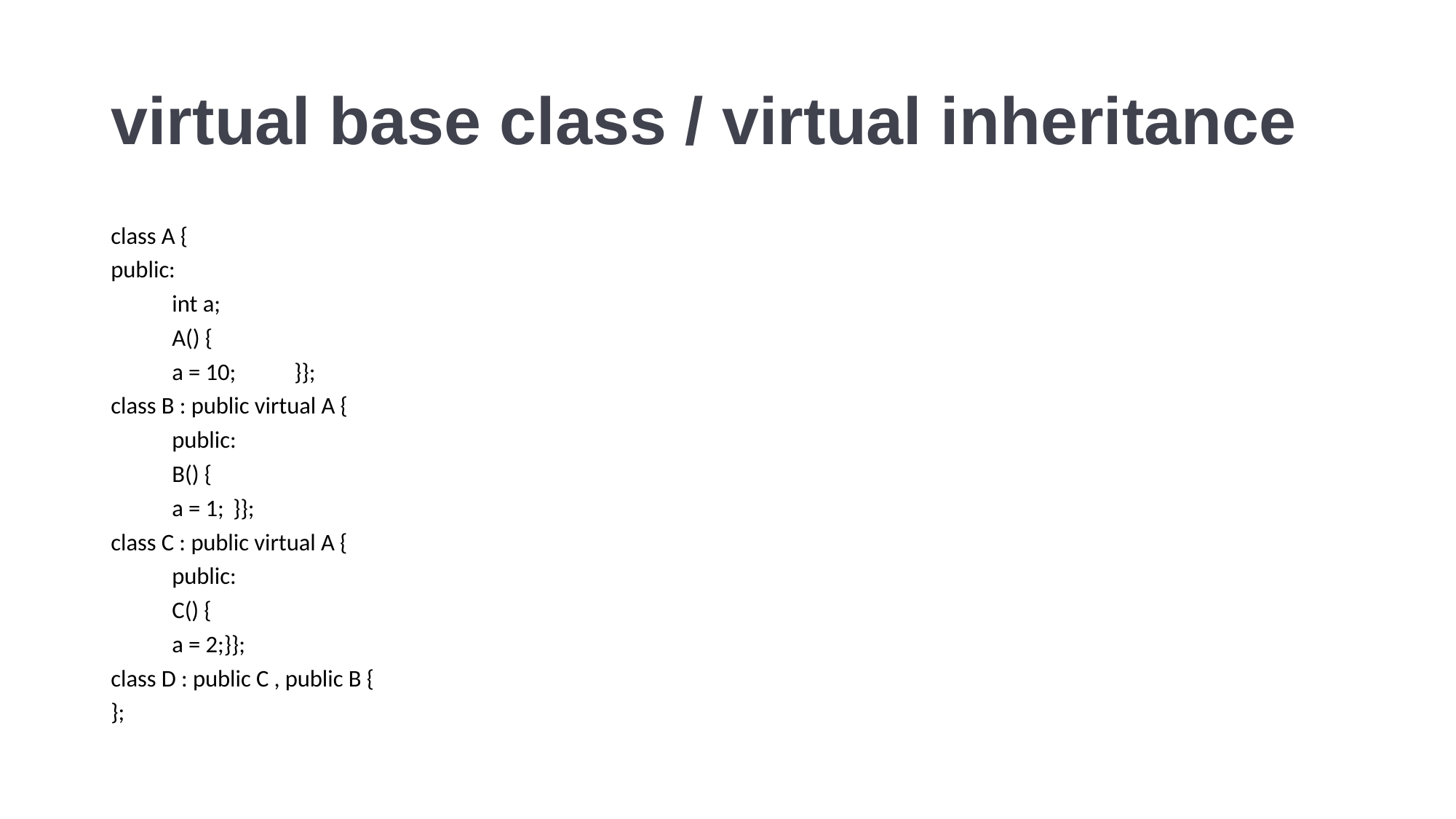

# virtual base class / virtual inheritance
class A {
public:
	int a;
	A() {
		a = 10;	}};
class B : public virtual A {
	public:
	B() {
		a = 1;	}};
class C : public virtual A {
	public:
	C() {
		a = 2;}};
class D : public C , public B {
};